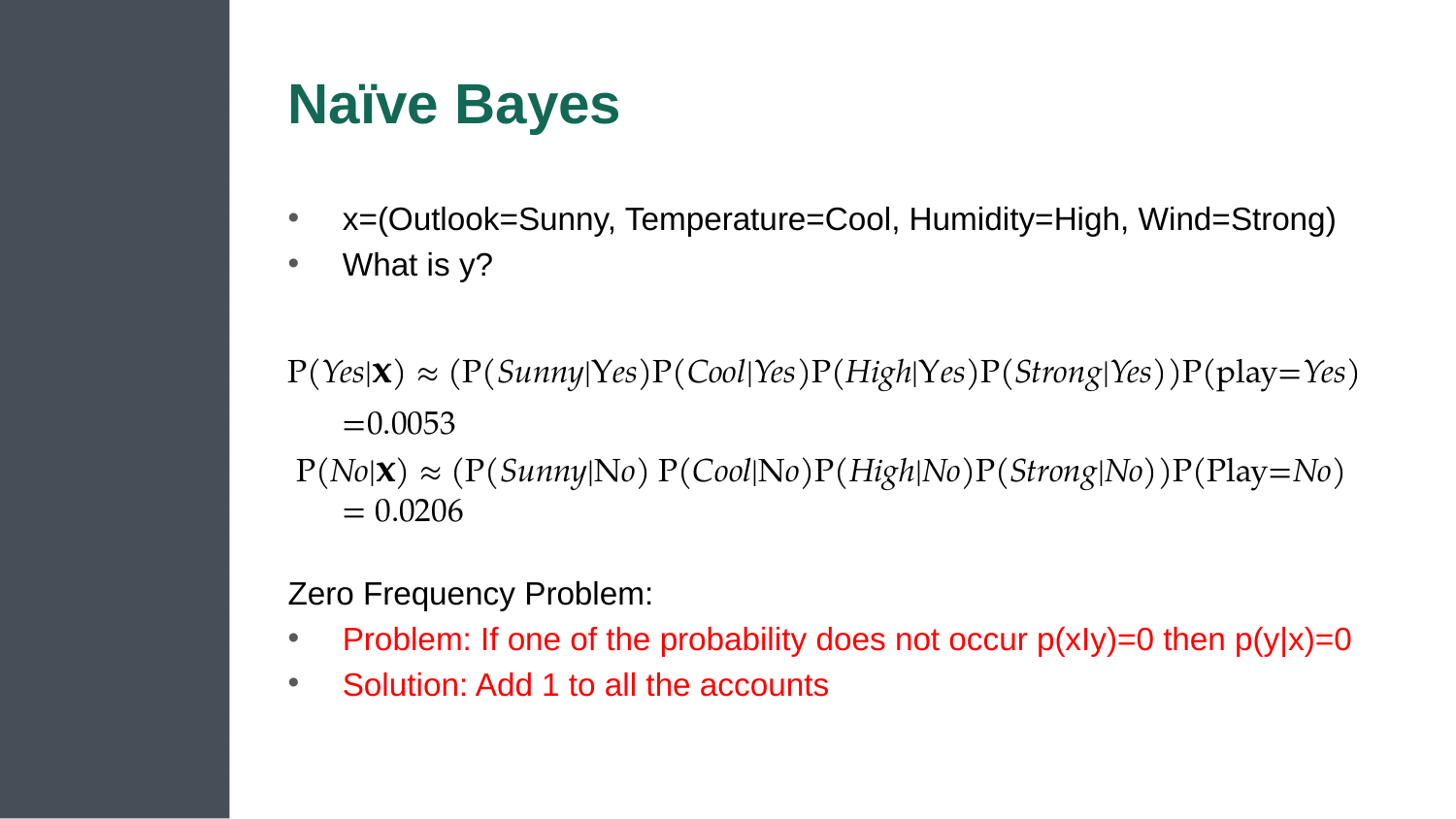

# Naïve Bayes
x=(Outlook=Sunny, Temperature=Cool, Humidity=High, Wind=Strong)
What is y?

P(Yes|x) ≈ (P(Sunny|Yes)P(Cool|Yes)P(High|Yes)P(Strong|Yes))P(play=Yes) =0.0053
 P(No|x) ≈ (P(Sunny|No) P(Cool|No)P(High|No)P(Strong|No))P(Play=No)   = 0.0206

Zero Frequency Problem:
Problem: If one of the probability does not occur p(xIy)=0 then p(y|x)=0
Solution: Add 1 to all the accounts